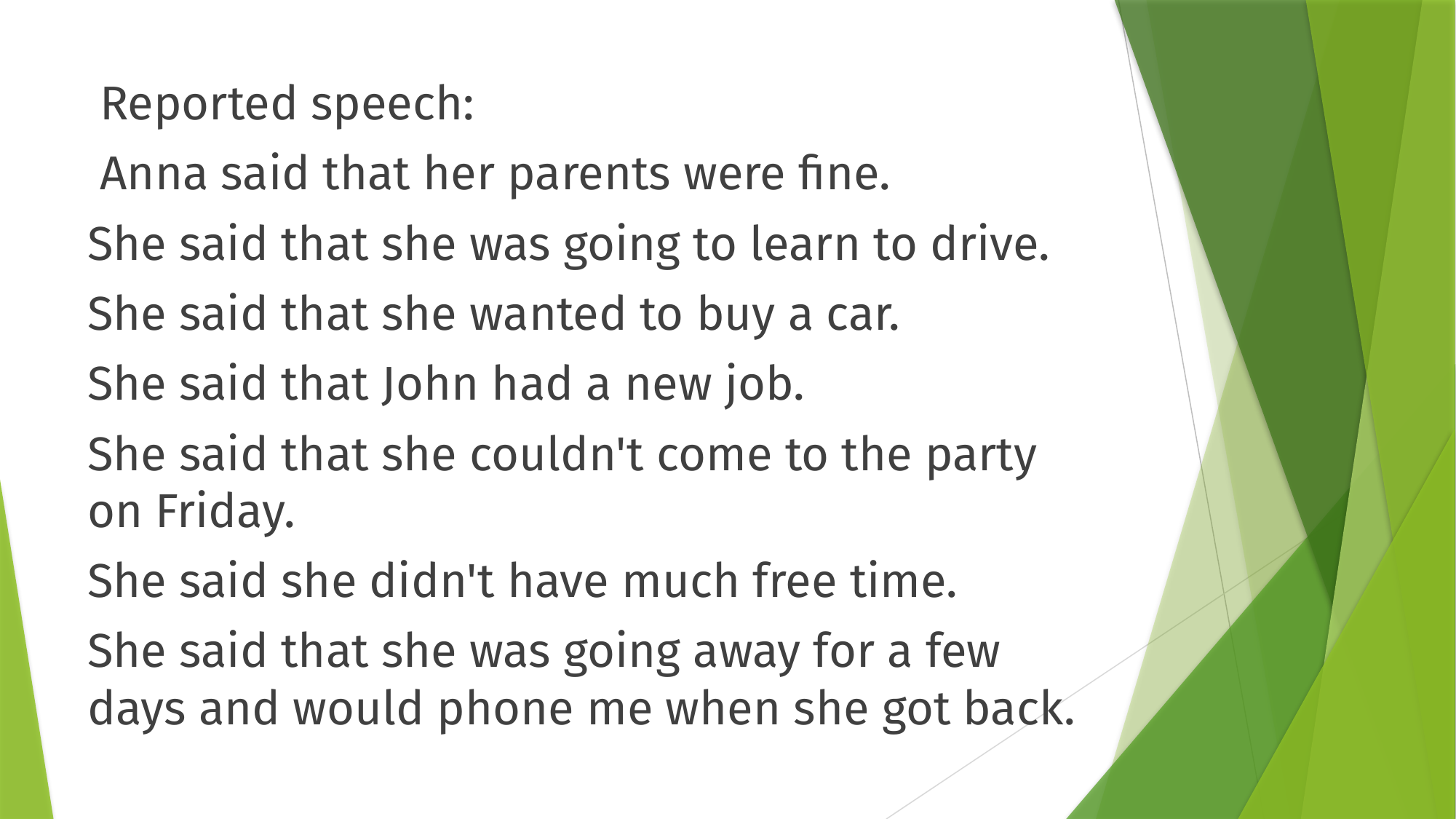

Reported speech:
 Anna said that her parents were fine.
She said that she was going to learn to drive.
She said that she wanted to buy a car.
She said that John had a new job.
She said that she couldn't come to the party on Friday.
She said she didn't have much free time.
She said that she was going away for a few days and would phone me when she got back.